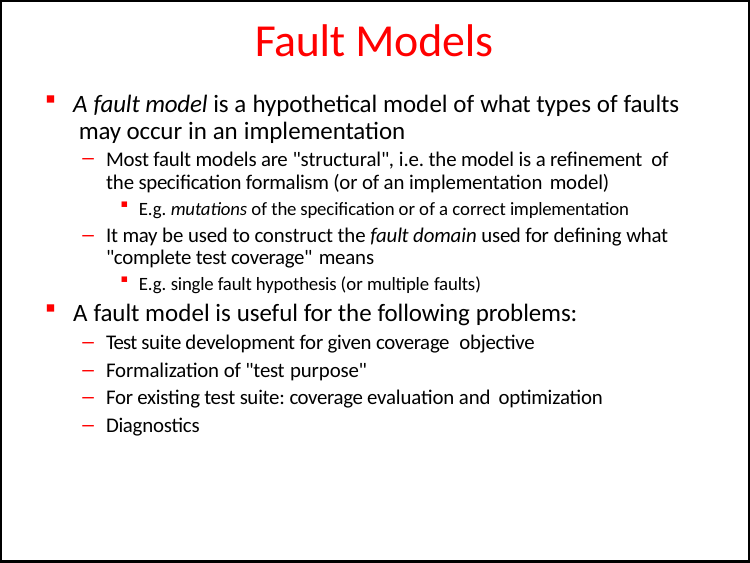

# Fault Models
A fault model is a hypothetical model of what types of faults  may occur in an implementation
Most fault models are "structural", i.e. the model is a refinement of
the specification formalism (or of an implementation model)
E.g. mutations of the specification or of a correct implementation
It may be used to construct the fault domain used for defining what  "complete test coverage" means
E.g. single fault hypothesis (or multiple faults)
A fault model is useful for the following problems:
Test suite development for given coverage  objective
Formalization of "test purpose"
For existing test suite: coverage evaluation and optimization
Diagnostics